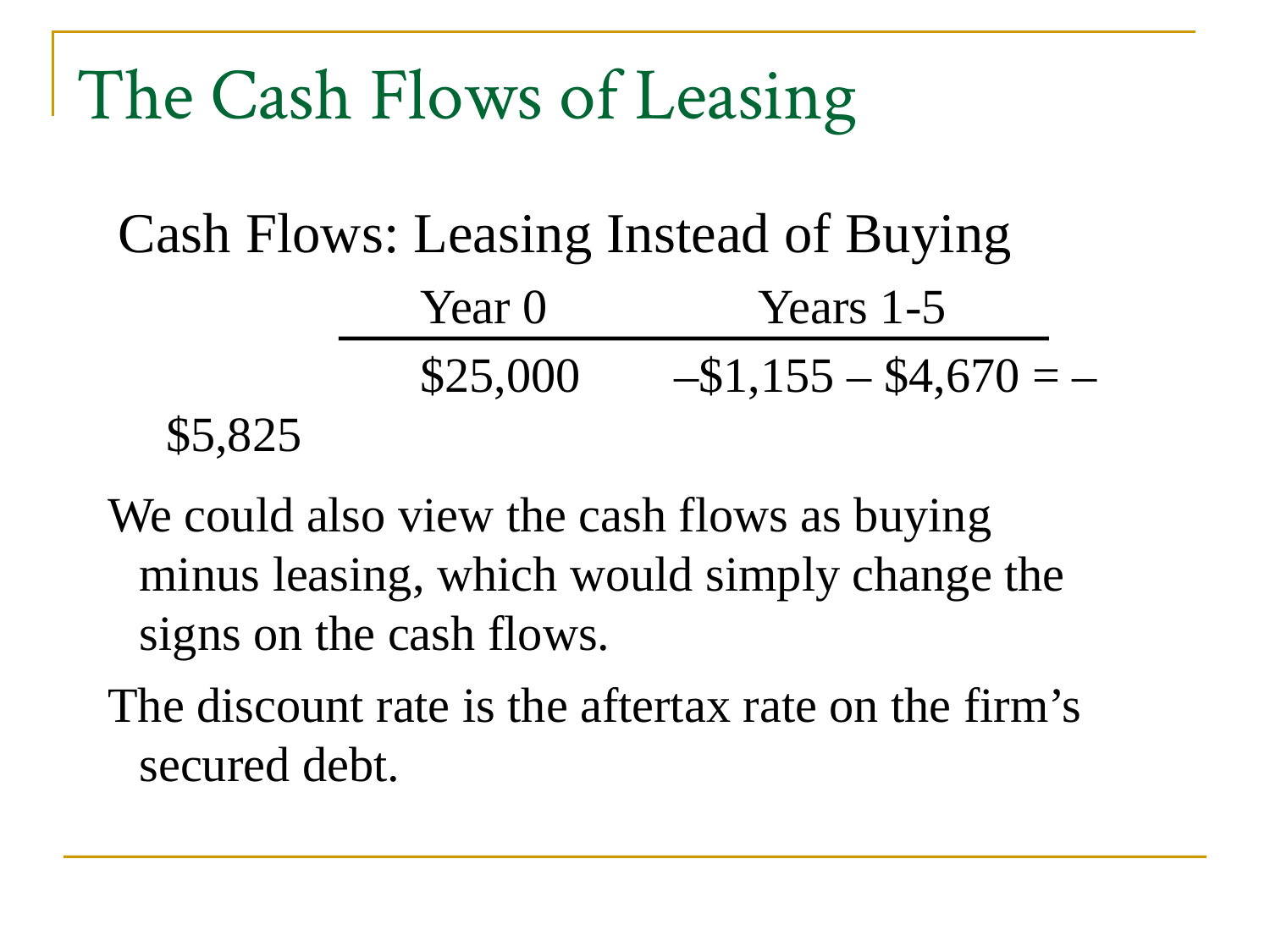

# The Cash Flows of Leasing
Cash Flows: Leasing Instead of Buying
			Year 0	       Years 1-5
			$25,000	–$1,155 – $4,670 = –$5,825

We could also view the cash flows as buying minus leasing, which would simply change the signs on the cash flows.
The discount rate is the aftertax rate on the firm’s secured debt.